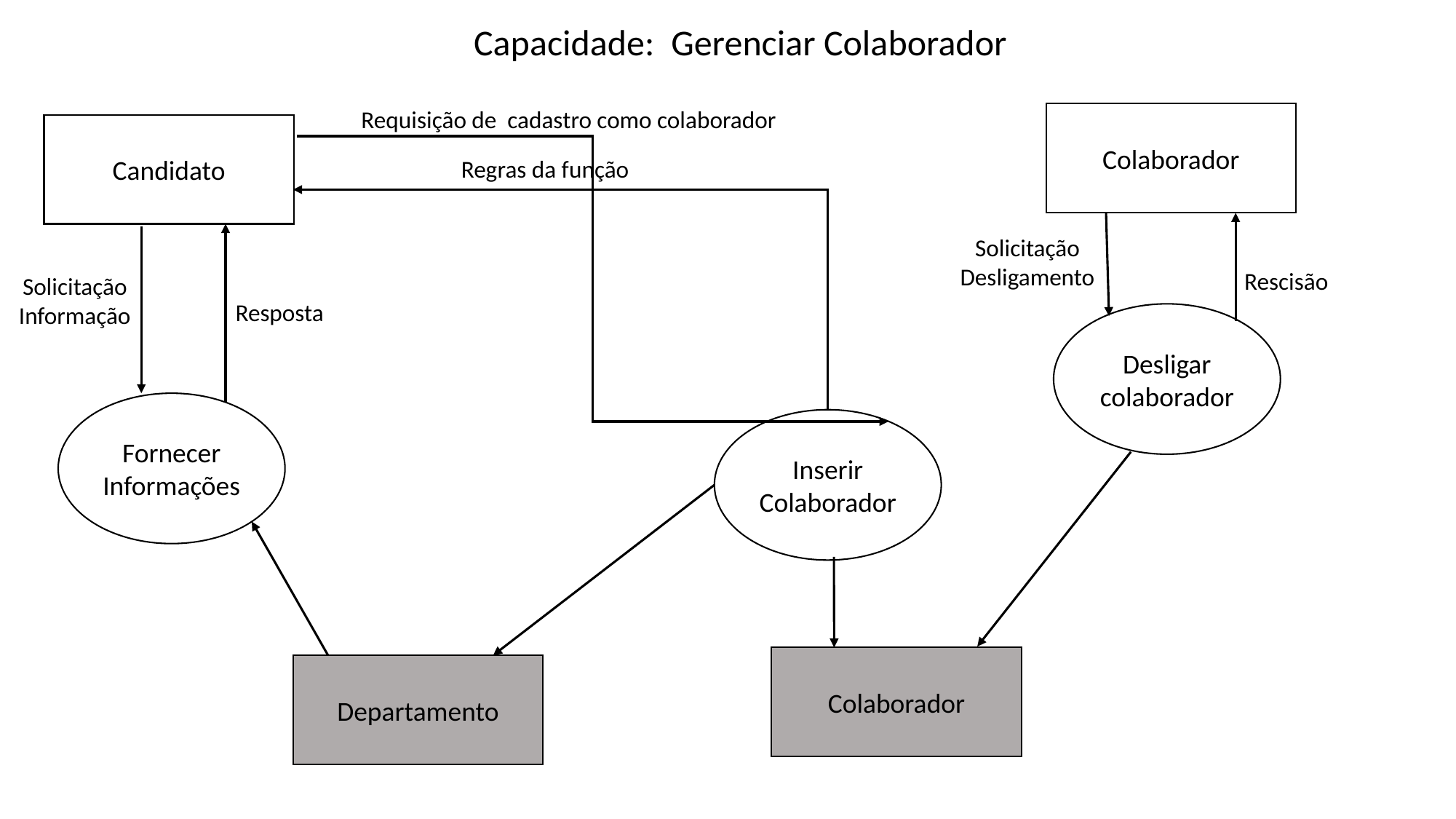

Capacidade:  Gerenciar Colaborador
Requisição de  cadastro como colaborador
Colaborador
Candidato
Regras da função
Solicitação
Desligamento
Rescisão
Solicitação
Informação
Resposta
Desligar colaborador
Fornecer Informações
Inserir
Colaborador
Colaborador
Departamento